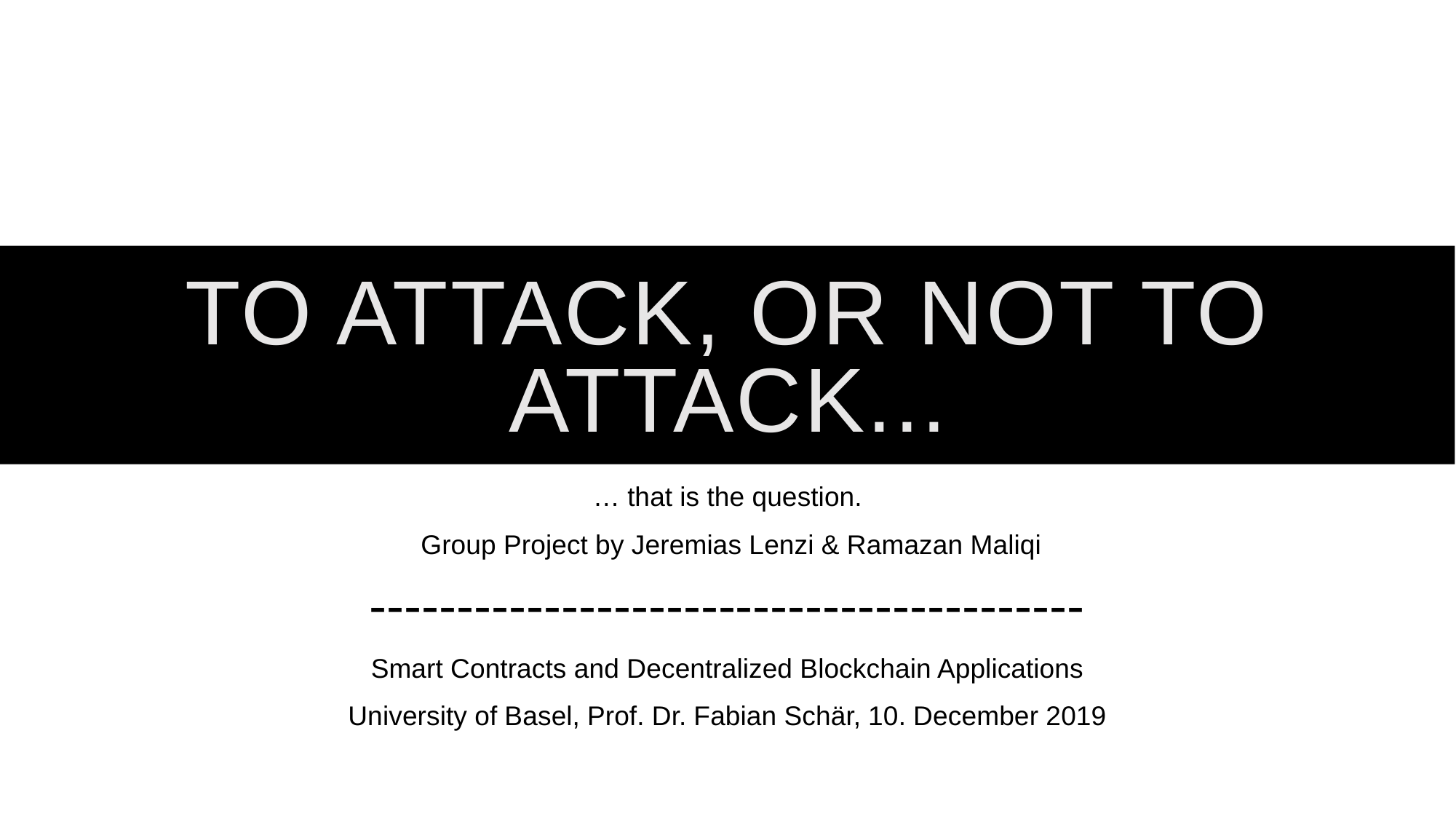

# To attack, or not to attack...
… that is the question.
 Group Project by Jeremias Lenzi & Ramazan Maliqi
-----------------------------------------
Smart Contracts and Decentralized Blockchain Applications
University of Basel, Prof. Dr. Fabian Schär, 10. December 2019